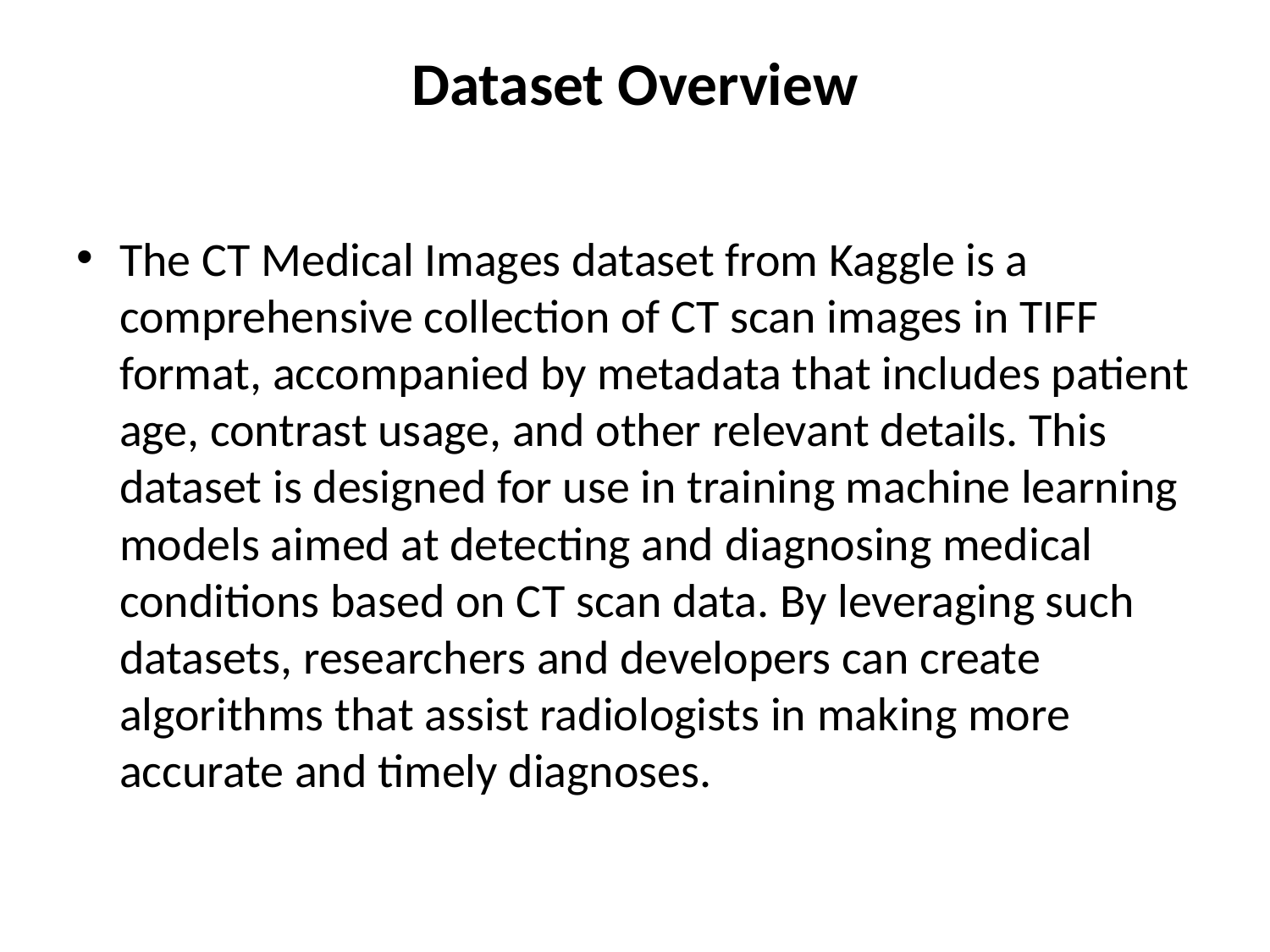

# Dataset Overview
The CT Medical Images dataset from Kaggle is a comprehensive collection of CT scan images in TIFF format, accompanied by metadata that includes patient age, contrast usage, and other relevant details. This dataset is designed for use in training machine learning models aimed at detecting and diagnosing medical conditions based on CT scan data. By leveraging such datasets, researchers and developers can create algorithms that assist radiologists in making more accurate and timely diagnoses.